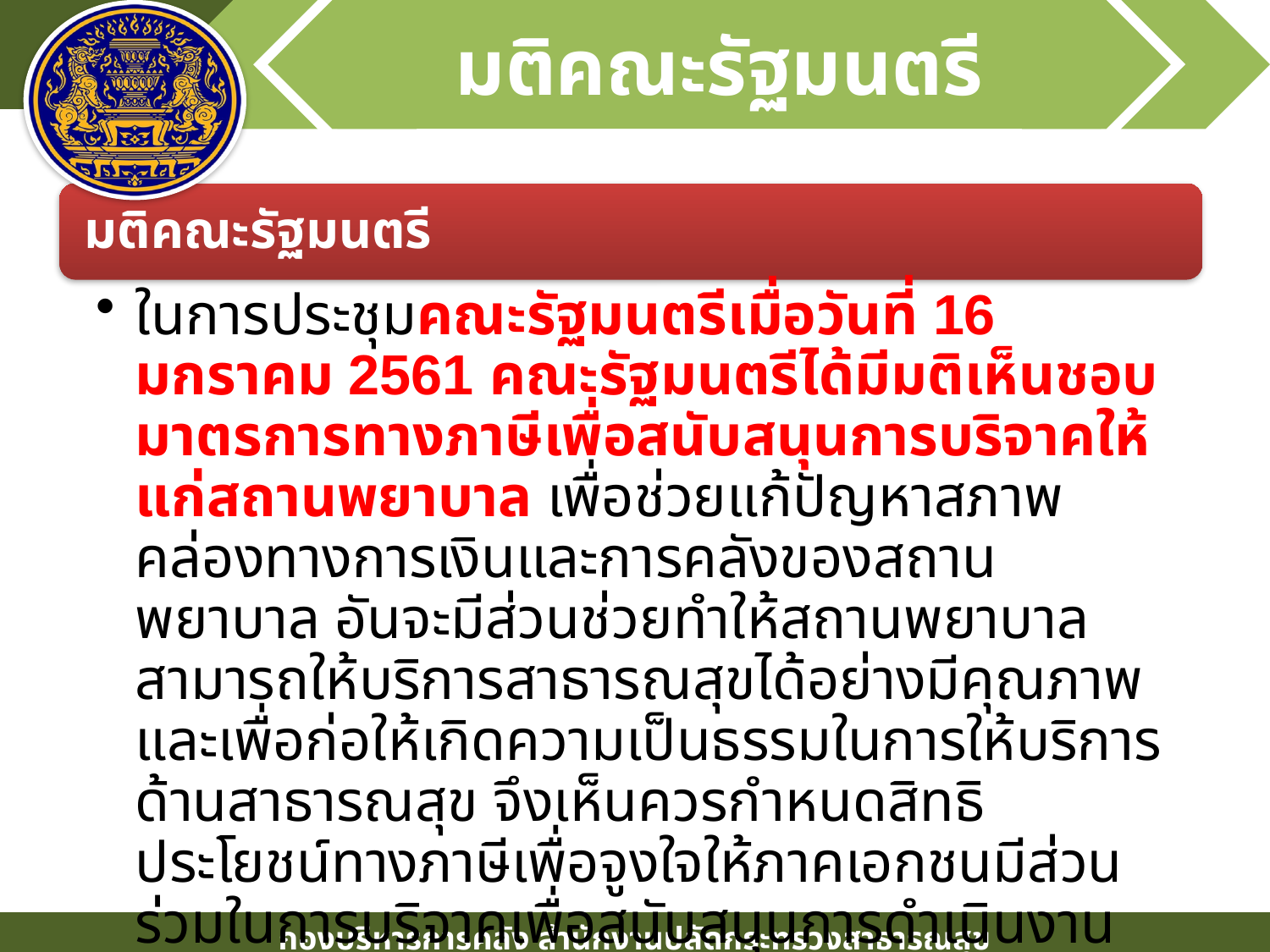

กองบริหารการคลัง สำนักงานปลัดกระทรวงสาธารณสุข

# มติคณะรัฐมนตรี
มติคณะรัฐมนตรี
ในการประชุมคณะรัฐมนตรีเมื่อวันที่ 16 มกราคม 2561 คณะรัฐมนตรีได้มีมติเห็นชอบมาตรการทางภาษีเพื่อสนับสนุนการบริจาคให้แก่สถานพยาบาล เพื่อช่วยแก้ปัญหาสภาพคล่องทางการเงินและการคลังของสถานพยาบาล อันจะมีส่วนช่วยทำให้สถานพยาบาลสามารถให้บริการสาธารณสุขได้อย่างมีคุณภาพ และเพื่อก่อให้เกิดความเป็นธรรมในการให้บริการด้านสาธารณสุข จึงเห็นควรกำหนดสิทธิประโยชน์ทางภาษีเพื่อจูงใจให้ภาคเอกชนมีส่วนร่วมในการบริจาคเพื่อสนับสนุนการดำเนินงานของสถานพยาบาล